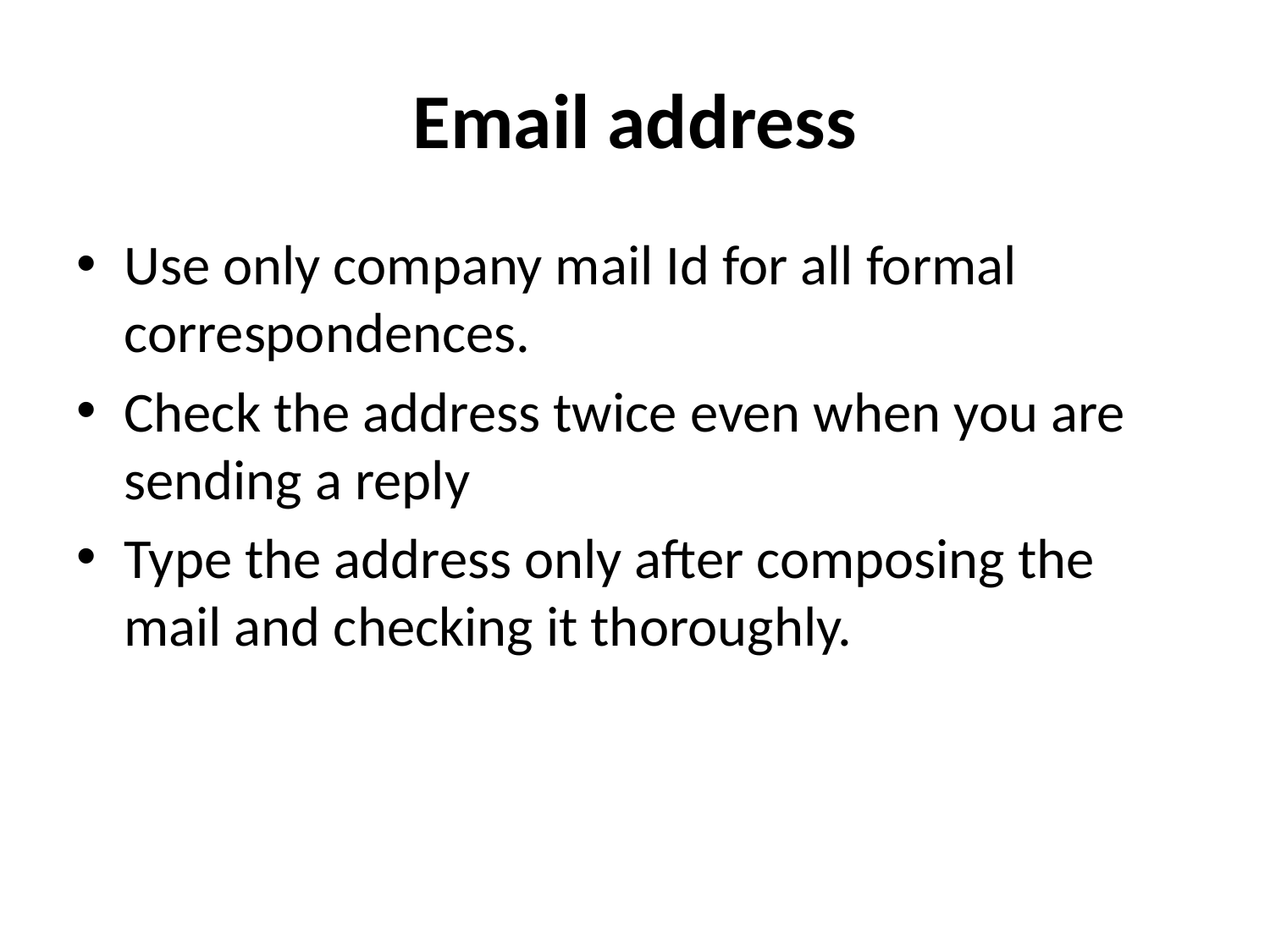

# Email address
Use only company mail Id for all formal correspondences.
Check the address twice even when you are sending a reply
Type the address only after composing the mail and checking it thoroughly.